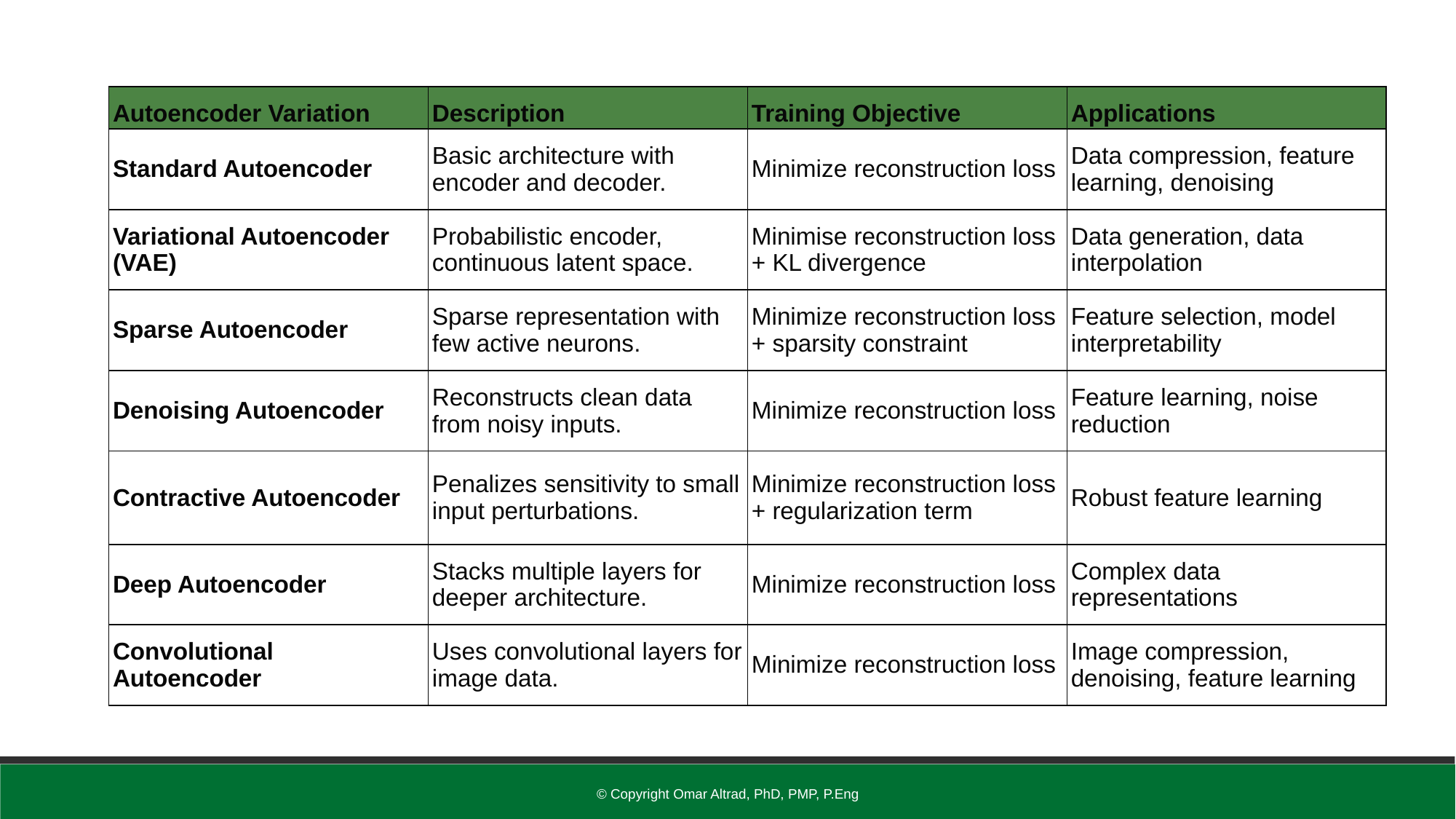

| Autoencoder Variation | Description | Training Objective | Applications |
| --- | --- | --- | --- |
| Standard Autoencoder | Basic architecture with encoder and decoder. | Minimize reconstruction loss | Data compression, feature learning, denoising |
| Variational Autoencoder (VAE) | Probabilistic encoder, continuous latent space. | Minimise reconstruction loss + KL divergence | Data generation, data interpolation |
| Sparse Autoencoder | Sparse representation with few active neurons. | Minimize reconstruction loss + sparsity constraint | Feature selection, model interpretability |
| Denoising Autoencoder | Reconstructs clean data from noisy inputs. | Minimize reconstruction loss | Feature learning, noise reduction |
| Contractive Autoencoder | Penalizes sensitivity to small input perturbations. | Minimize reconstruction loss + regularization term | Robust feature learning |
| Deep Autoencoder | Stacks multiple layers for deeper architecture. | Minimize reconstruction loss | Complex data representations |
| Convolutional Autoencoder | Uses convolutional layers for image data. | Minimize reconstruction loss | Image compression, denoising, feature learning |
© Copyright Omar Altrad, PhD, PMP, P.Eng